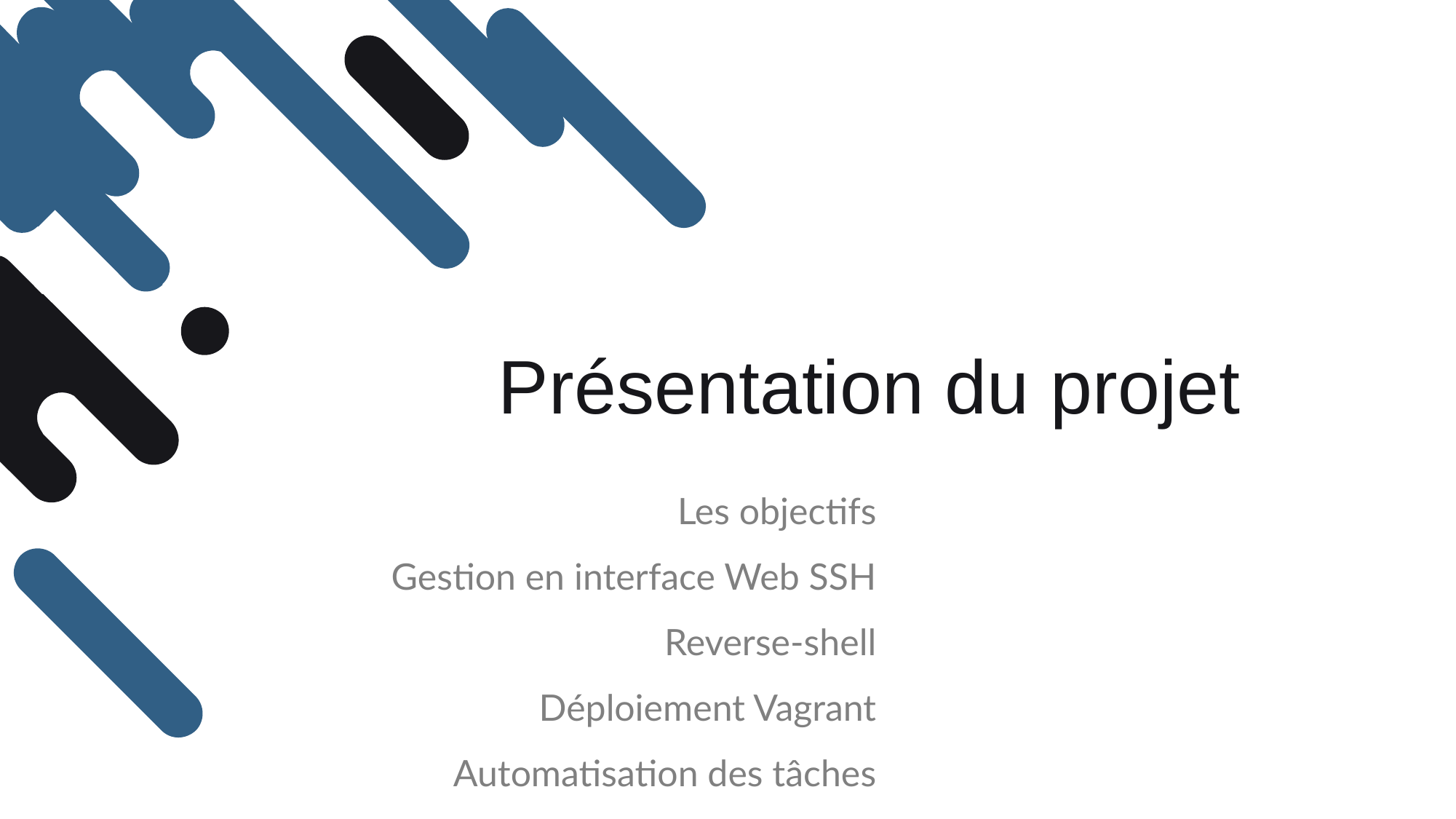

Présentation du projet
Les objectifs
Gestion en interface Web SSH
Reverse-shell
Déploiement Vagrant
Automatisation des tâches